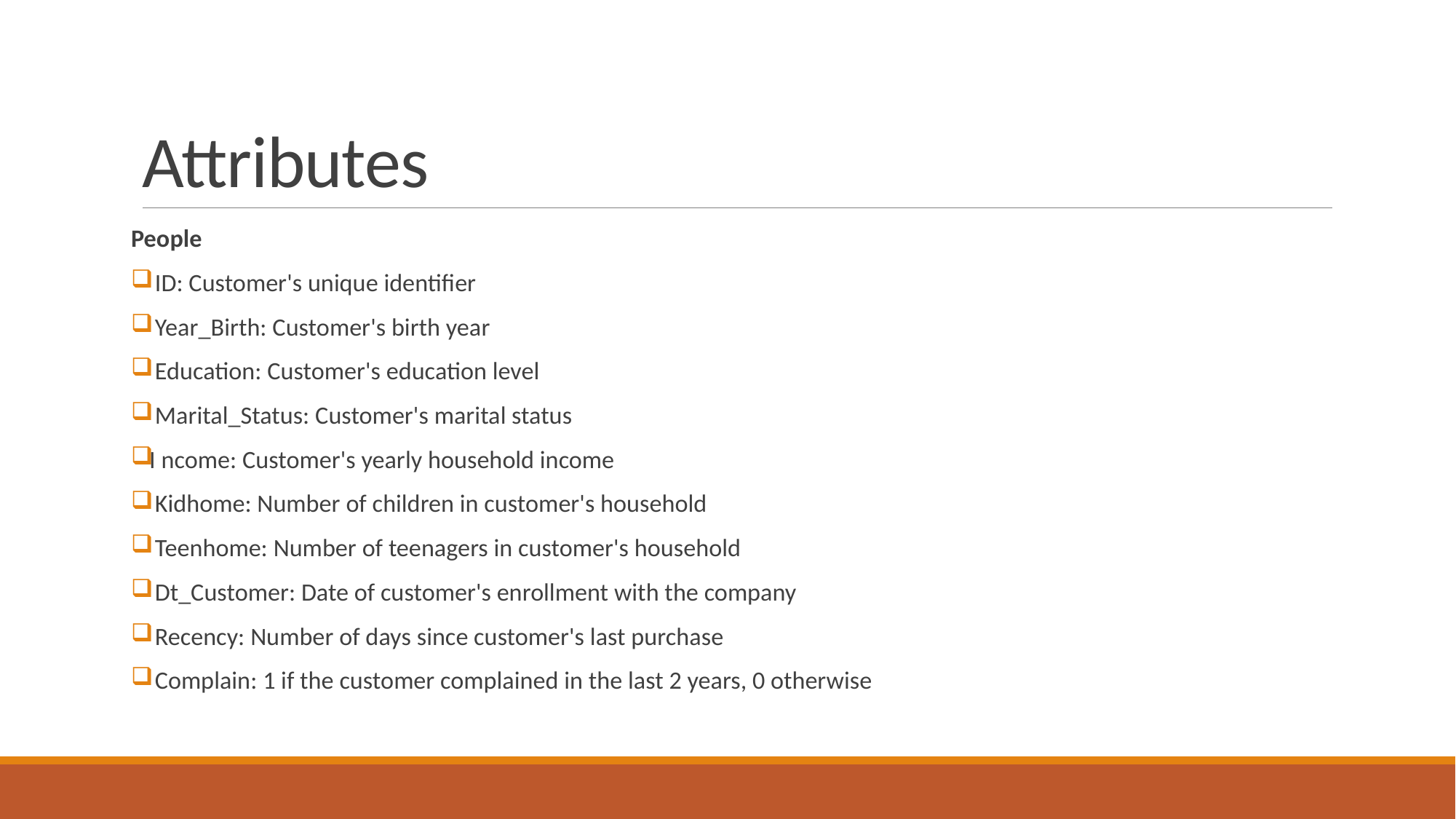

# Attributes
People
 ID: Customer's unique identifier
 Year_Birth: Customer's birth year
 Education: Customer's education level
 Marital_Status: Customer's marital status
I ncome: Customer's yearly household income
 Kidhome: Number of children in customer's household
 Teenhome: Number of teenagers in customer's household
 Dt_Customer: Date of customer's enrollment with the company
 Recency: Number of days since customer's last purchase
 Complain: 1 if the customer complained in the last 2 years, 0 otherwise